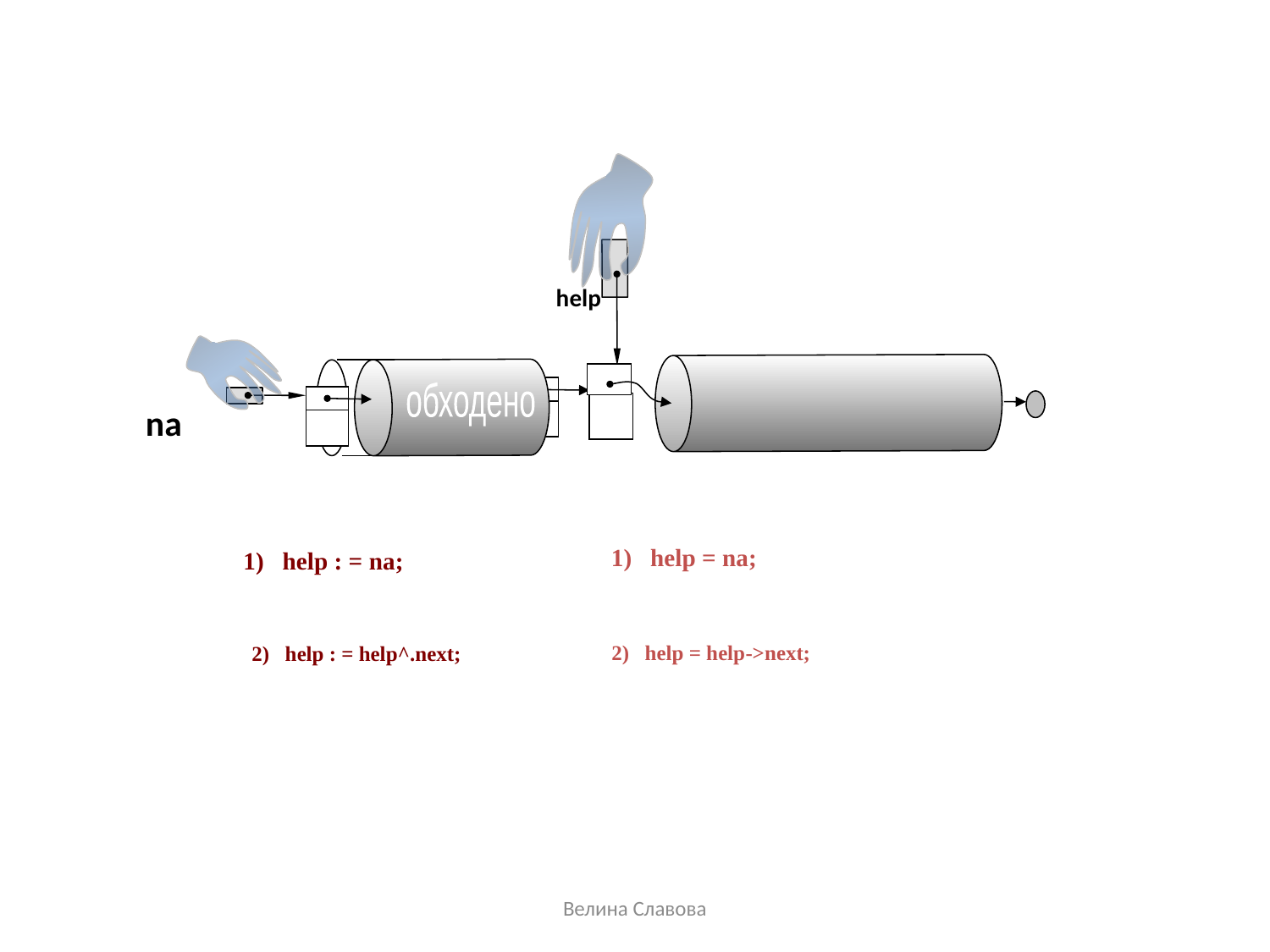

help

обходено

na

1)   help = na;

1)   help : = na;

2)   help = help->next;

2)   help : = help^.next;
Велина Славова